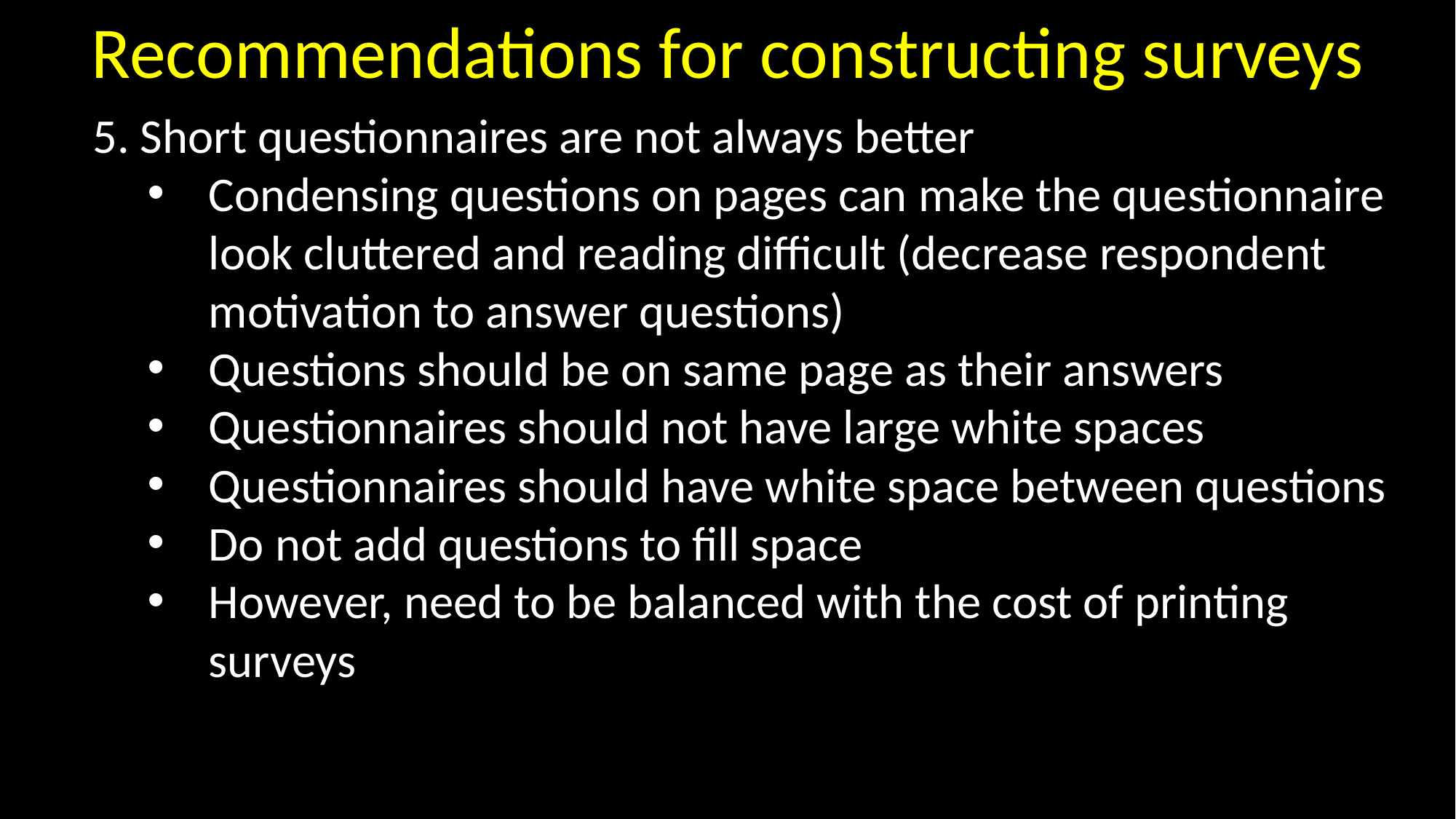

Recommendations for constructing surveys
5. Short questionnaires are not always better
Condensing questions on pages can make the questionnaire look cluttered and reading difficult (decrease respondent motivation to answer questions)
Questions should be on same page as their answers
Questionnaires should not have large white spaces
Questionnaires should have white space between questions
Do not add questions to fill space
However, need to be balanced with the cost of printing surveys